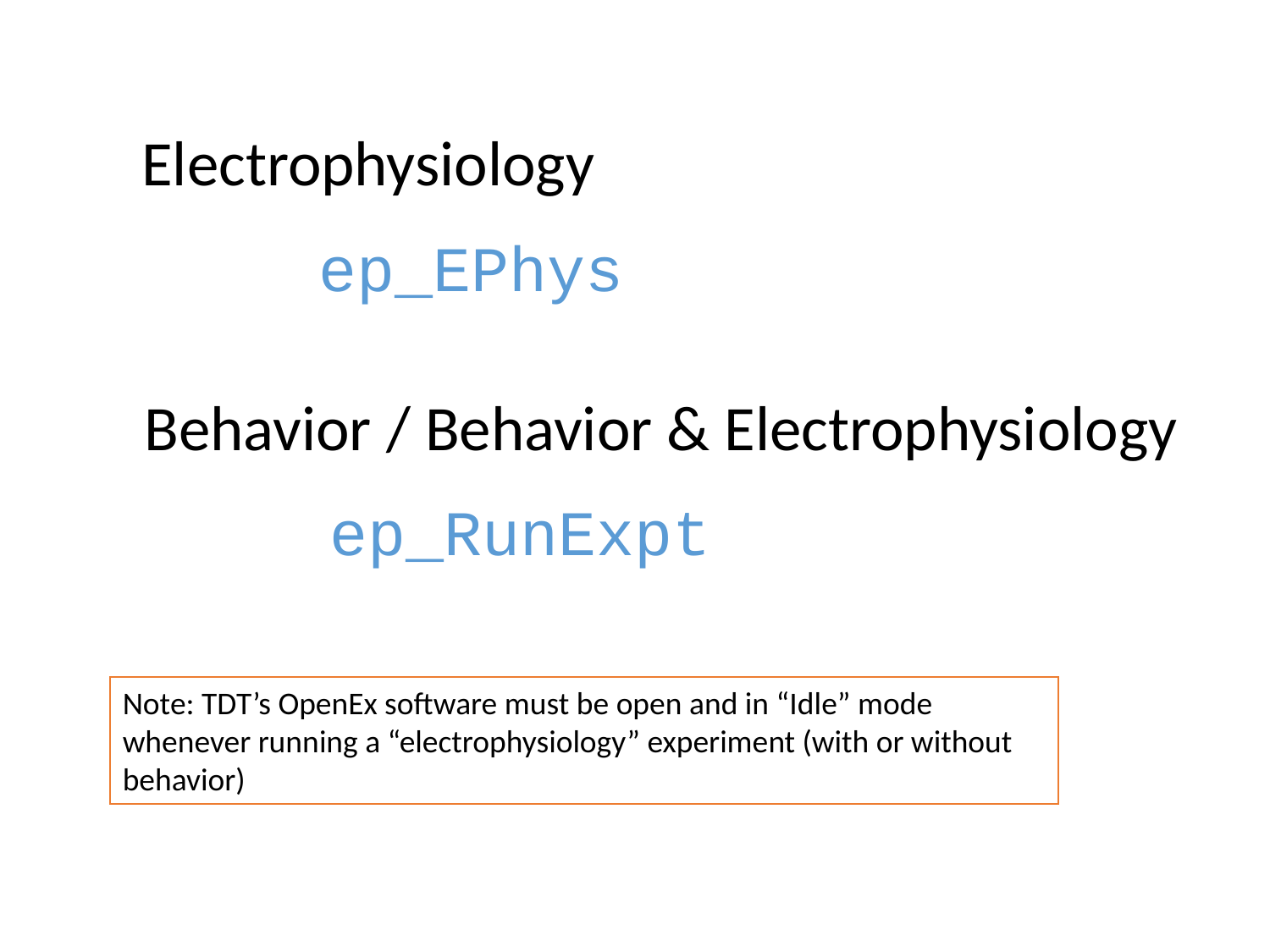

Electrophysiology
ep_EPhys
Behavior / Behavior & Electrophysiology
ep_RunExpt
Note: TDT’s OpenEx software must be open and in “Idle” mode whenever running a “electrophysiology” experiment (with or without behavior)